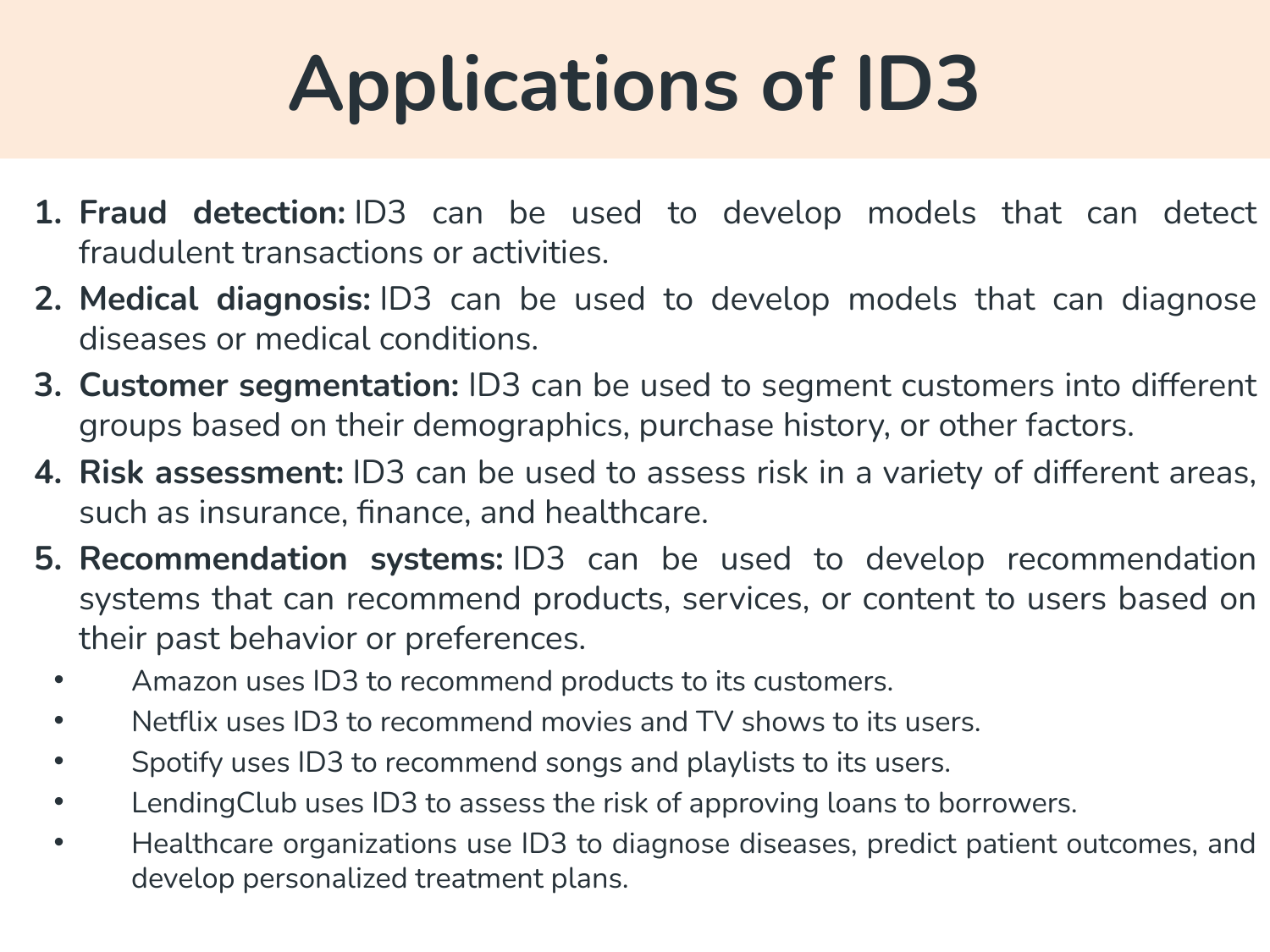

# Applications of ID3
Fraud detection: ID3 can be used to develop models that can detect fraudulent transactions or activities.
Medical diagnosis: ID3 can be used to develop models that can diagnose diseases or medical conditions.
Customer segmentation: ID3 can be used to segment customers into different groups based on their demographics, purchase history, or other factors.
Risk assessment: ID3 can be used to assess risk in a variety of different areas, such as insurance, finance, and healthcare.
Recommendation systems: ID3 can be used to develop recommendation systems that can recommend products, services, or content to users based on their past behavior or preferences.
Amazon uses ID3 to recommend products to its customers.
Netflix uses ID3 to recommend movies and TV shows to its users.
Spotify uses ID3 to recommend songs and playlists to its users.
LendingClub uses ID3 to assess the risk of approving loans to borrowers.
Healthcare organizations use ID3 to diagnose diseases, predict patient outcomes, and develop personalized treatment plans.